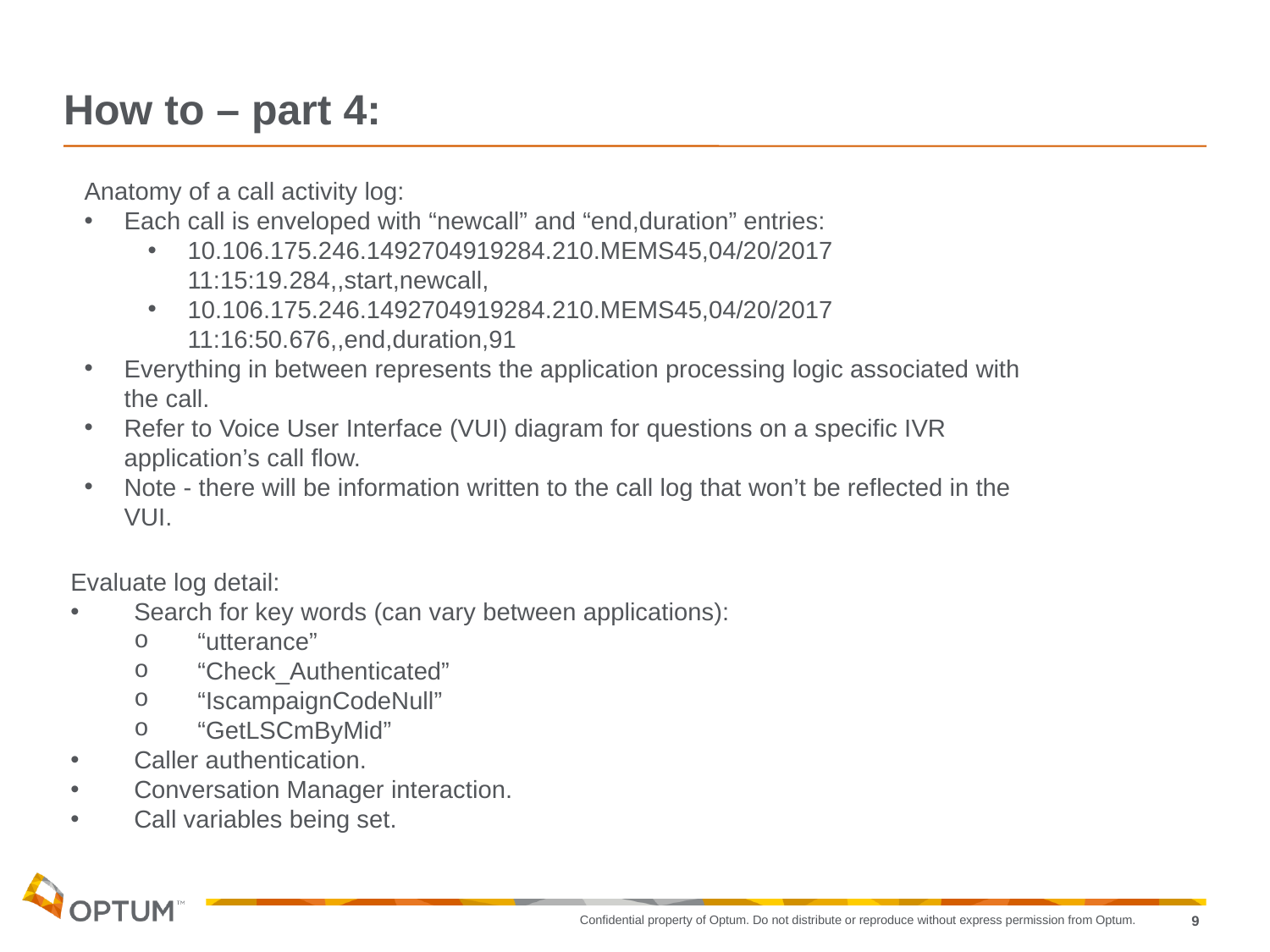

# How to – part 4:
Anatomy of a call activity log:
Each call is enveloped with “newcall” and “end,duration” entries:
10.106.175.246.1492704919284.210.MEMS45,04/20/2017 11:15:19.284,,start,newcall,
10.106.175.246.1492704919284.210.MEMS45,04/20/2017 11:16:50.676,,end,duration,91
Everything in between represents the application processing logic associated with the call.
Refer to Voice User Interface (VUI) diagram for questions on a specific IVR application’s call flow.
Note - there will be information written to the call log that won’t be reflected in the VUI.

Evaluate log detail:
Search for key words (can vary between applications):
“utterance”
“Check_Authenticated”
“IscampaignCodeNull”
“GetLSCmByMid”
Caller authentication.
Conversation Manager interaction.
Call variables being set.